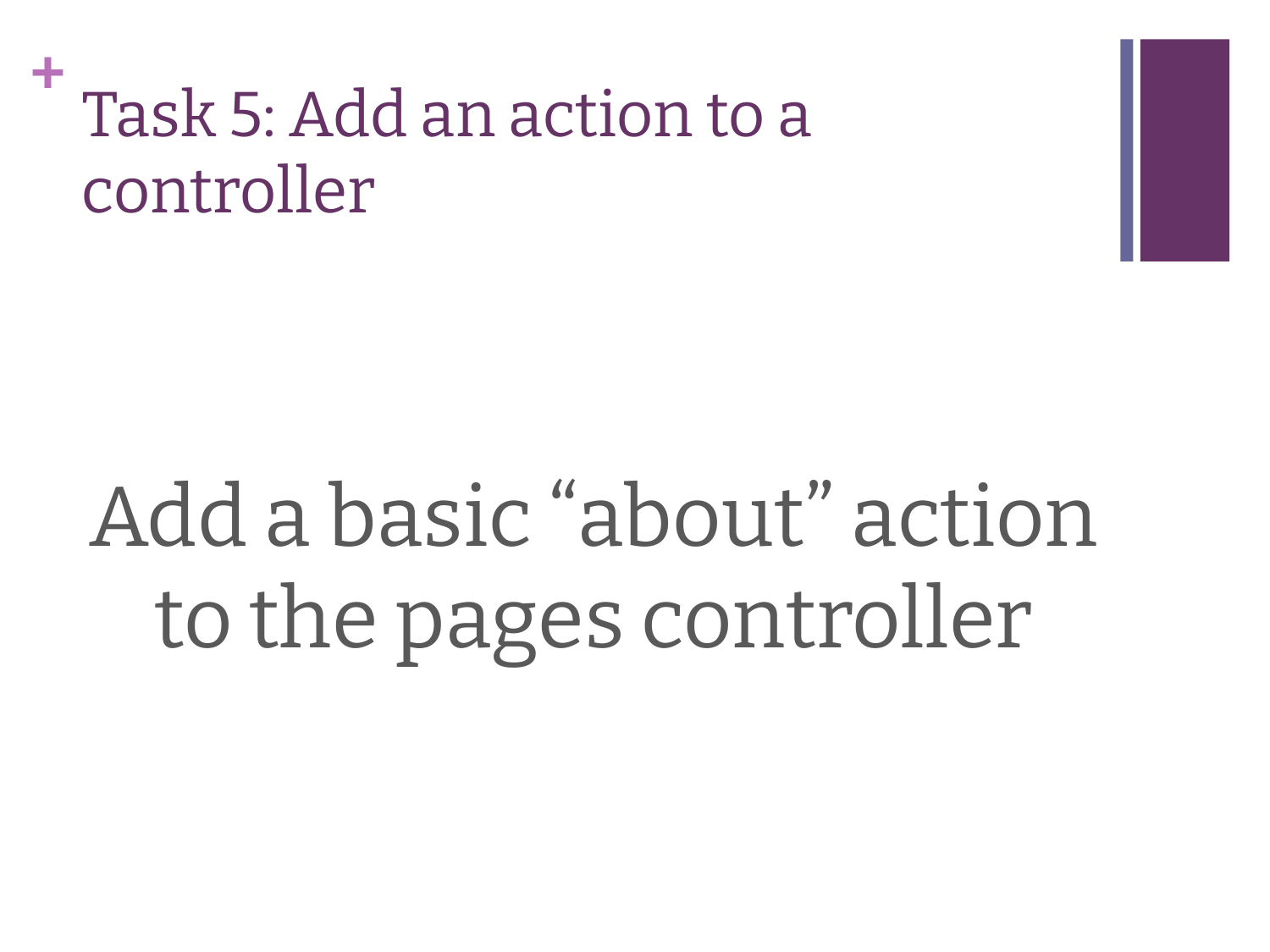

# Task 5: Add an action to a controller
Add a basic “about” action to the pages controller